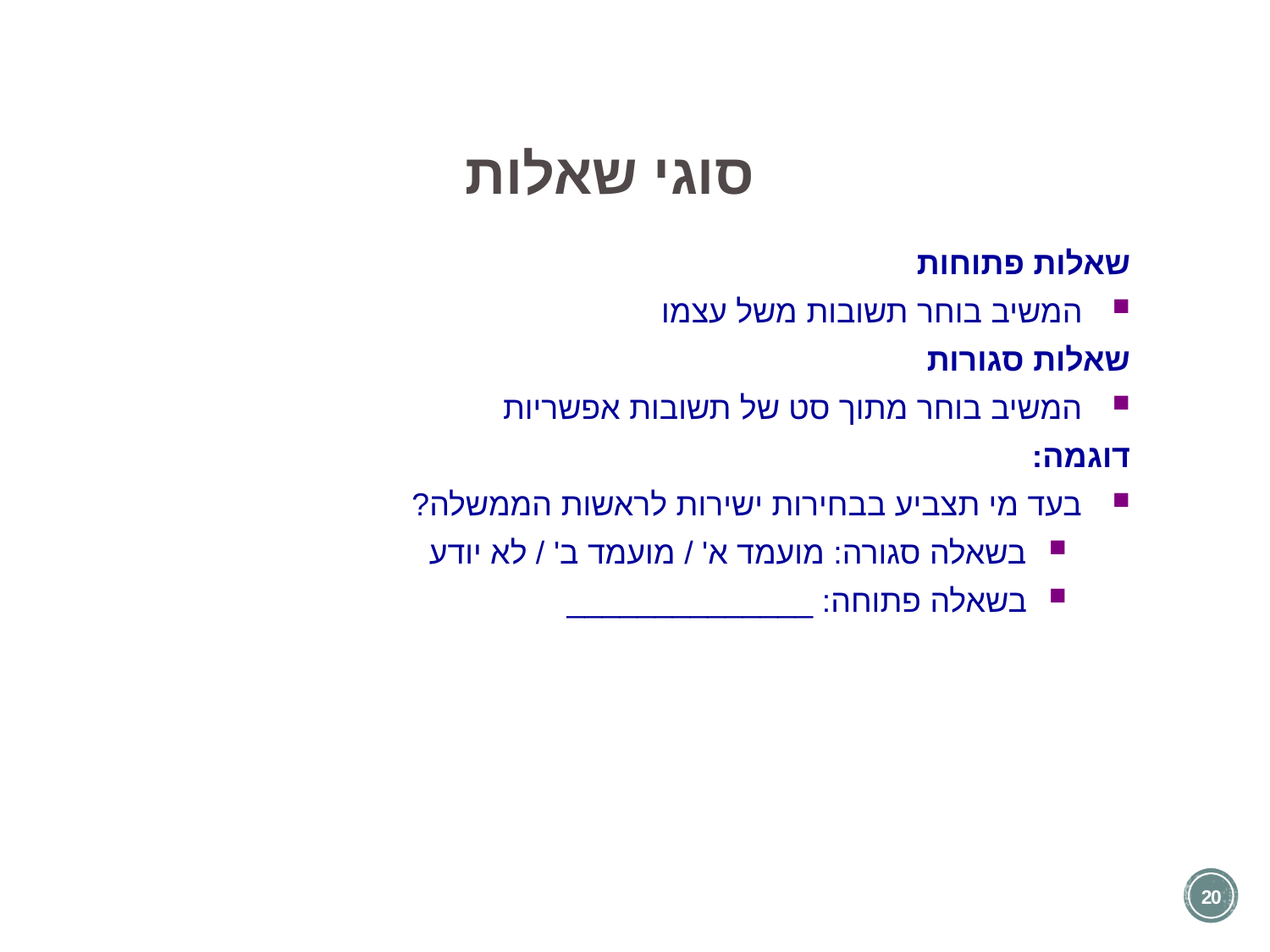

סוגי שאלות
שאלות פתוחות
המשיב בוחר תשובות משל עצמו
שאלות סגורות
המשיב בוחר מתוך סט של תשובות אפשריות
דוגמה:
בעד מי תצביע בבחירות ישירות לראשות הממשלה?
בשאלה סגורה: מועמד א' / מועמד ב' / לא יודע
בשאלה פתוחה: ______________

20